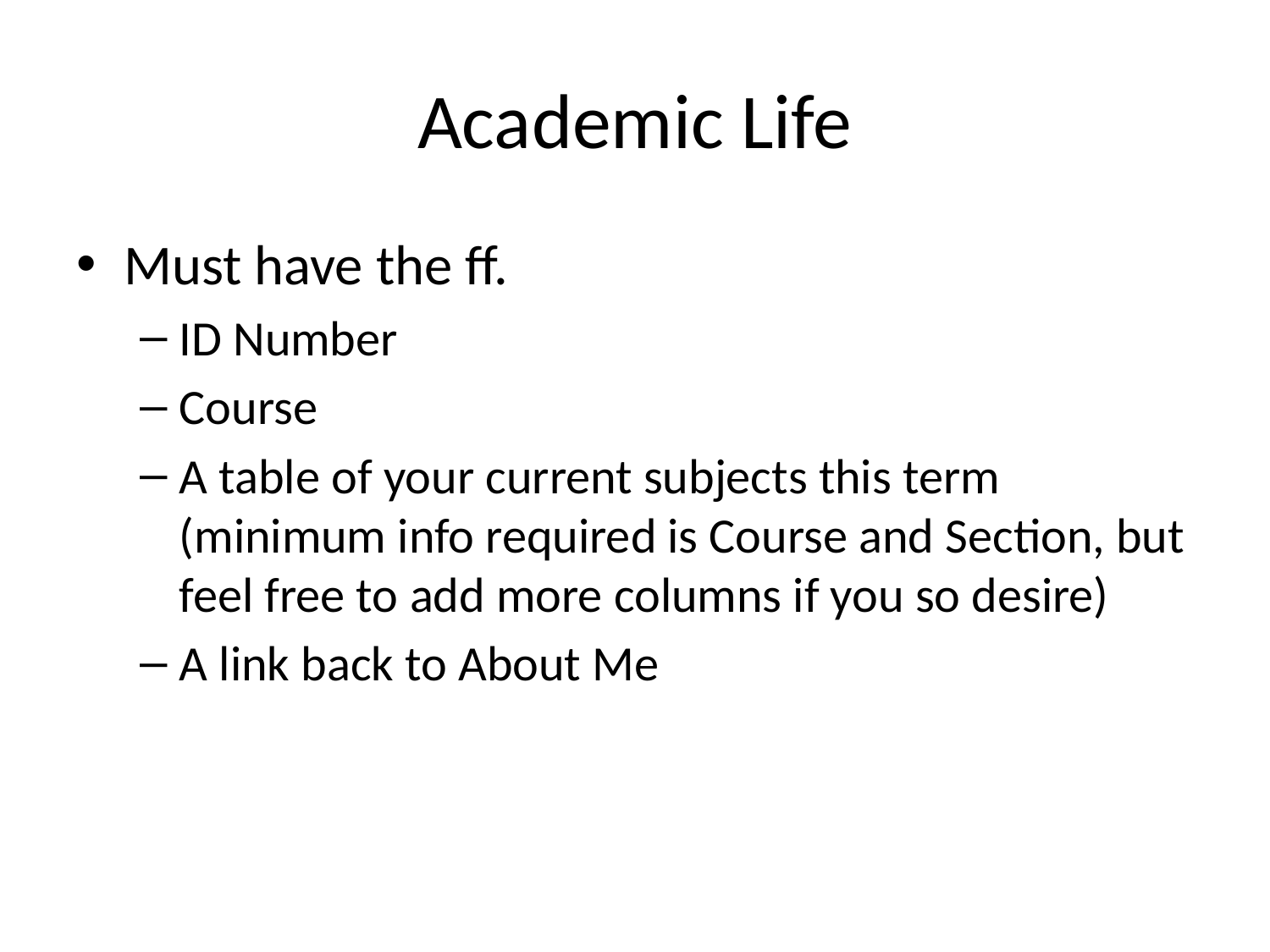

# Academic Life
Must have the ff.
ID Number
Course
A table of your current subjects this term (minimum info required is Course and Section, but feel free to add more columns if you so desire)
A link back to About Me